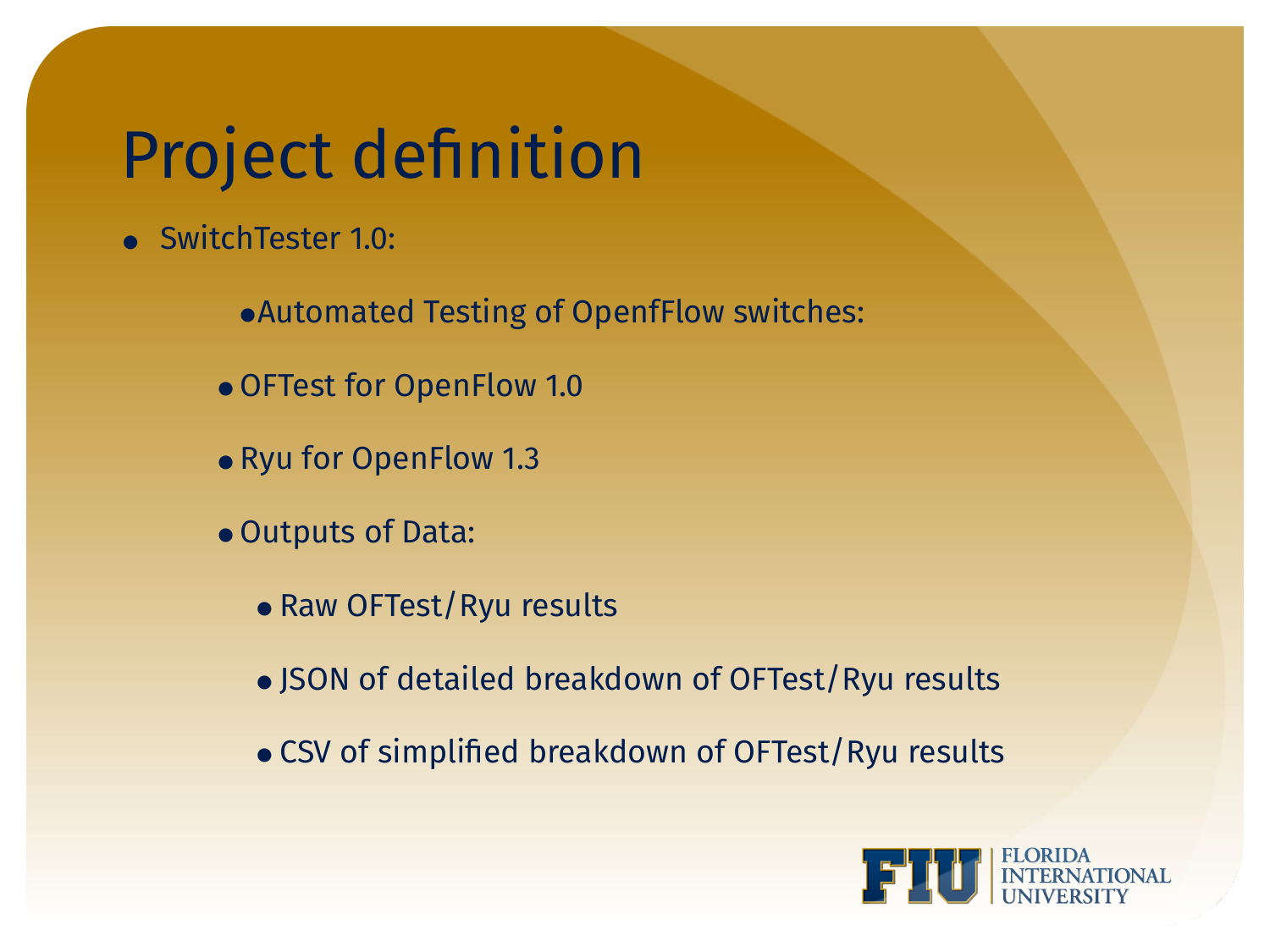

# Project definition
SwitchTester 1.0:
Automated Testing of OpenfFlow switches:
OFTest for OpenFlow 1.0
Ryu for OpenFlow 1.3
Outputs of Data:
Raw OFTest/Ryu results
JSON of detailed breakdown of OFTest/Ryu results
CSV of simplified breakdown of OFTest/Ryu results